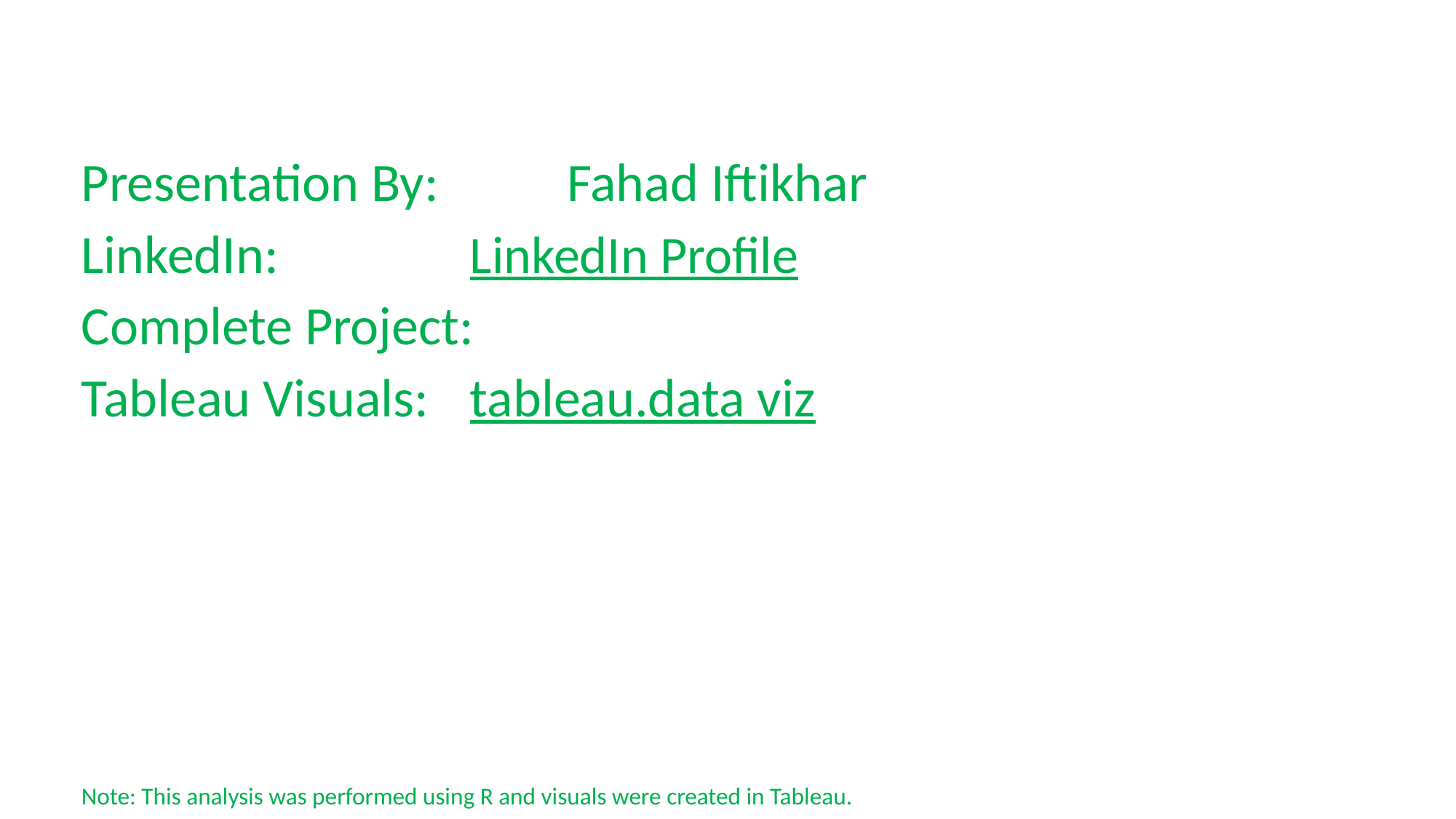

Presentation By:	 	Fahad Iftikhar
LinkedIn:		  		LinkedIn Profile
Complete Project:
Tableau Visuals:		tableau.data viz

Note: This analysis was performed using R and visuals were created in Tableau.